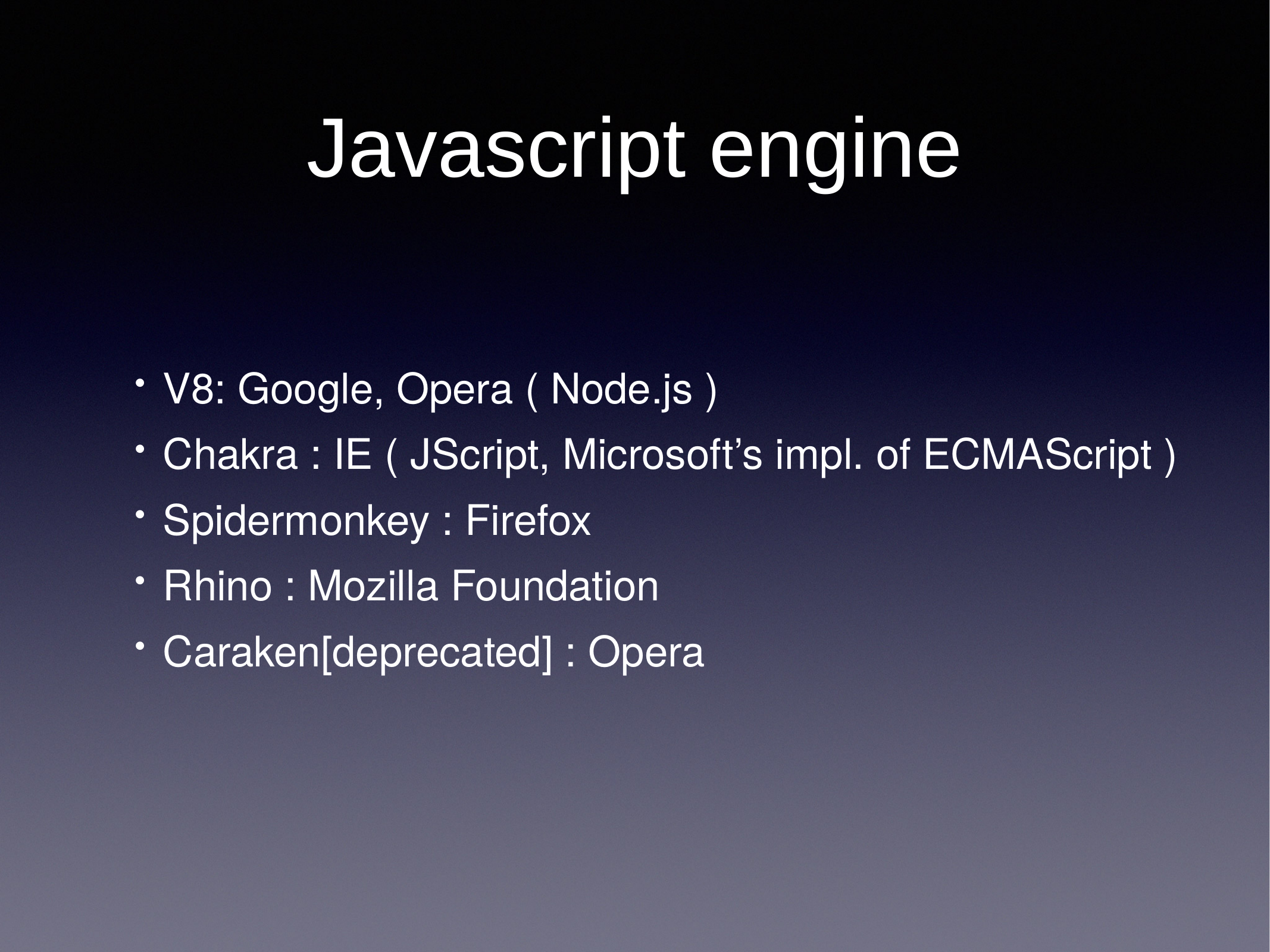

# Javascript engine
V8: Google, Opera ( Node.js )
Chakra : IE ( JScript, Microsoft’s impl. of ECMAScript )
Spidermonkey : Firefox
Rhino : Mozilla Foundation
Caraken[deprecated] : Opera